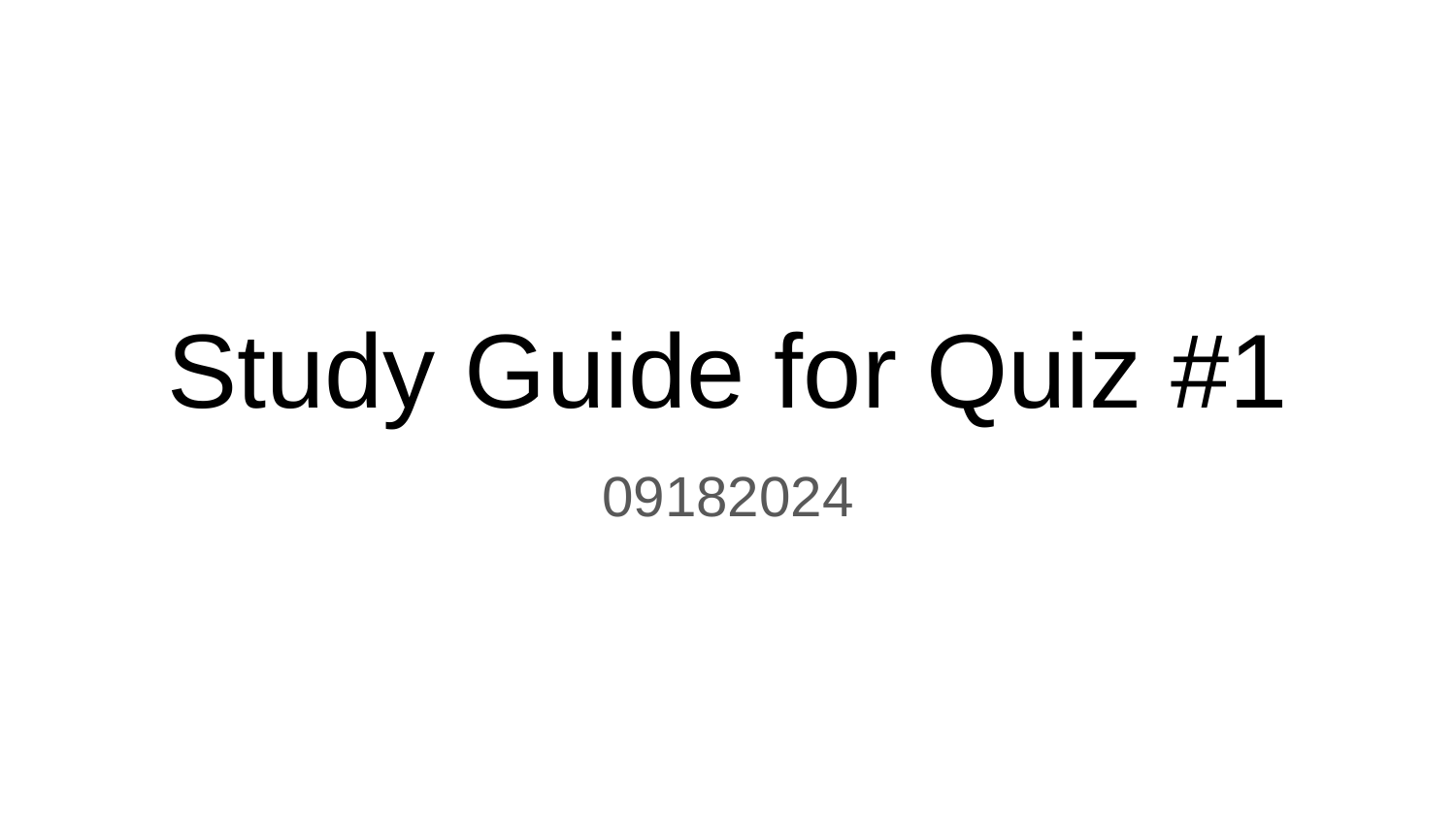

# Study Guide for Quiz #1
09182024